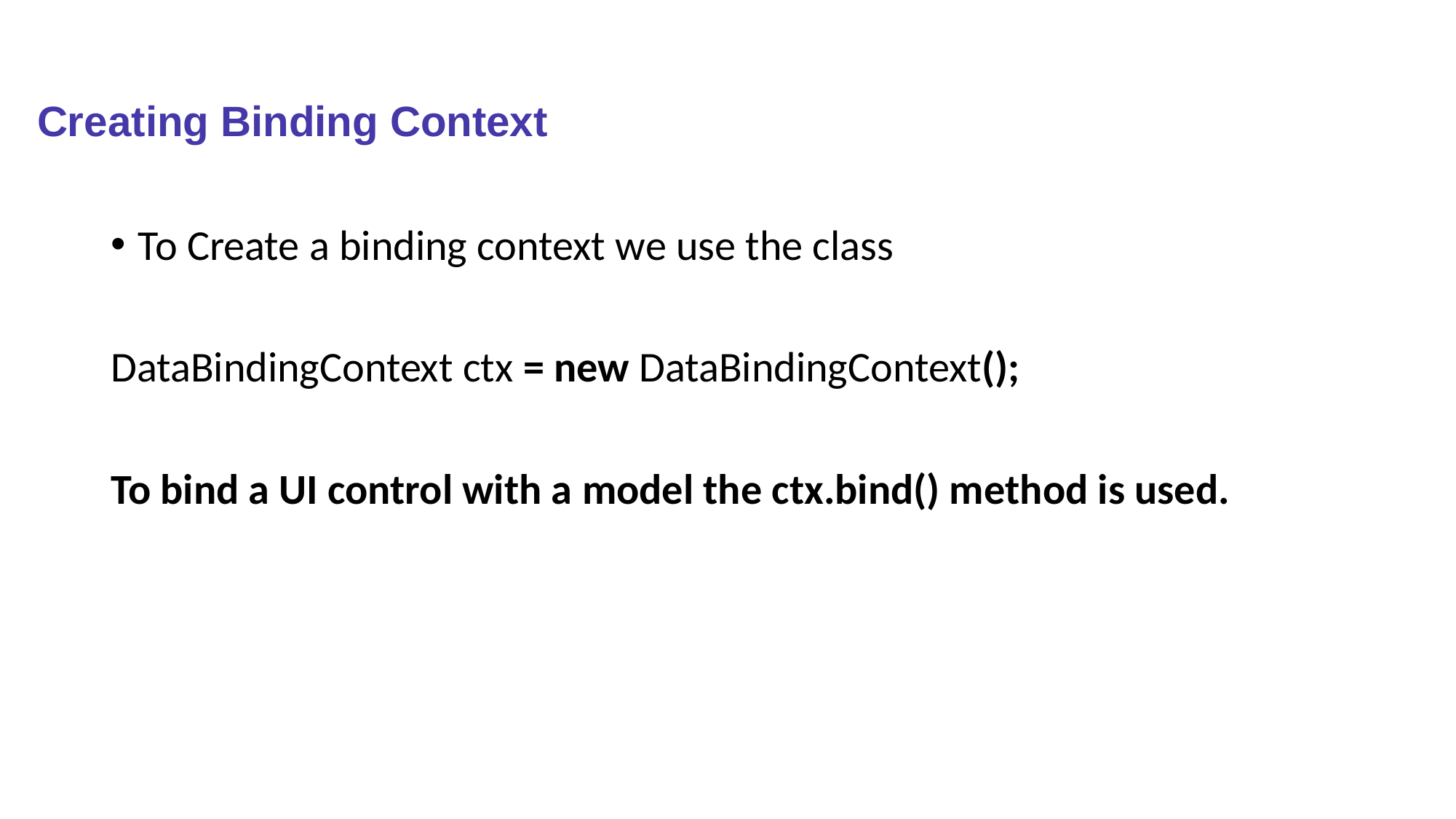

# Creating Binding Context
To Create a binding context we use the class

DataBindingContext ctx = new DataBindingContext();

To bind a UI control with a model the ctx.bind() method is used.